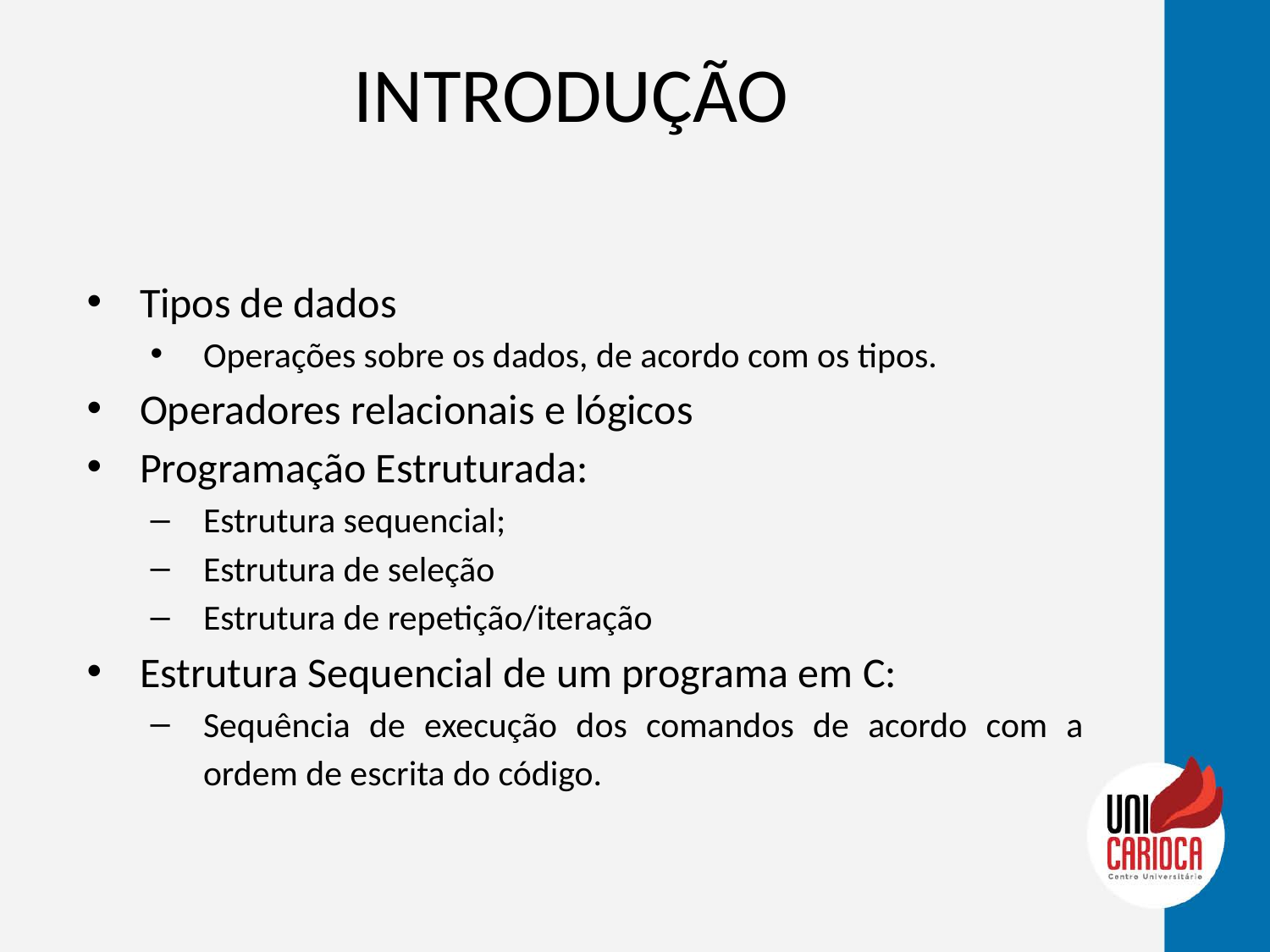

# INTRODUÇÃO

Tipos de dados
Operações sobre os dados, de acordo com os tipos.
Operadores relacionais e lógicos
Programação Estruturada:
Estrutura sequencial;
Estrutura de seleção
Estrutura de repetição/iteração
Estrutura Sequencial de um programa em C:
Sequência de execução dos comandos de acordo com a ordem de escrita do código.